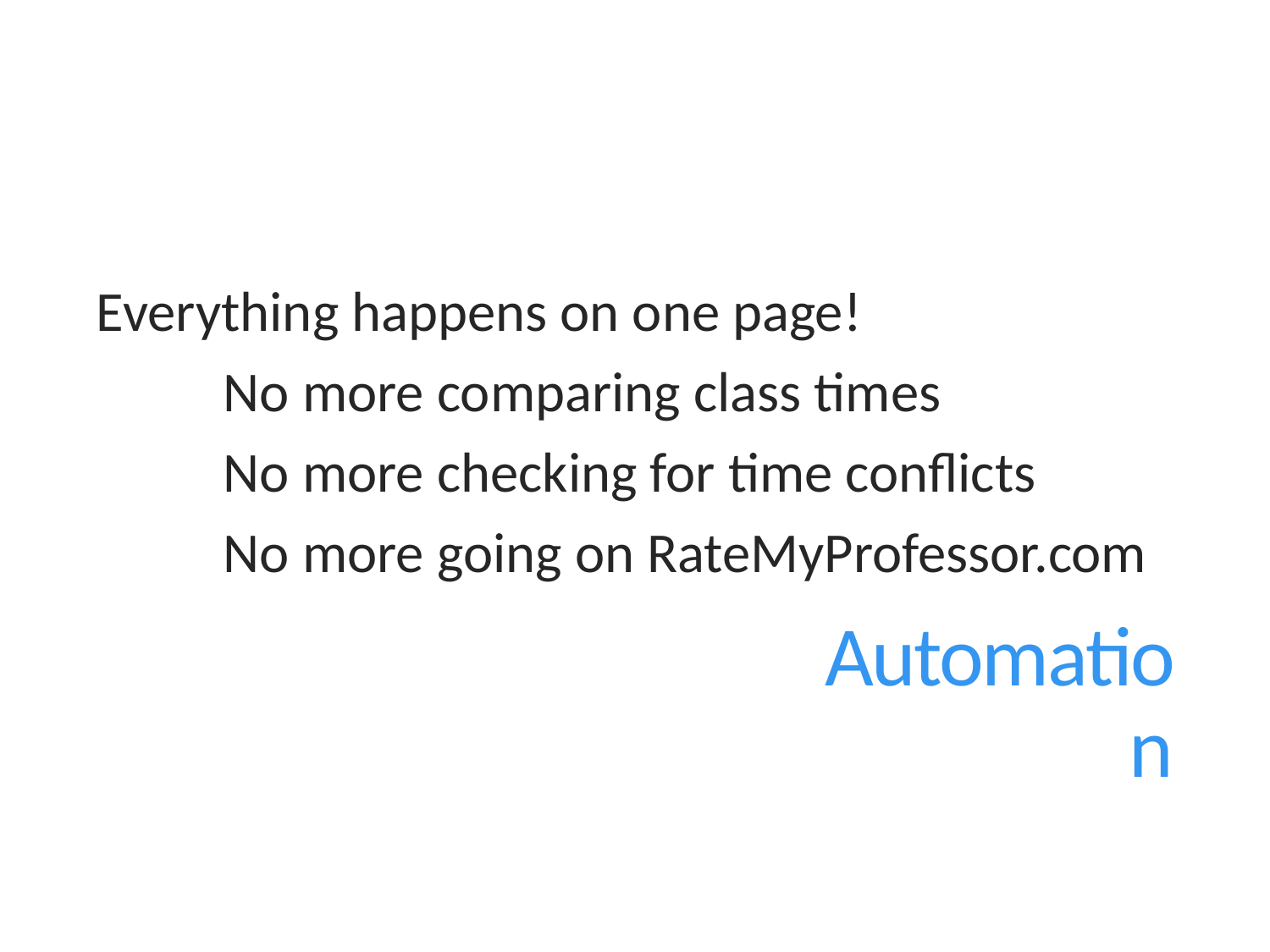

# Automation
Everything happens on one page!
	No more comparing class times
	No more checking for time conflicts
	No more going on RateMyProfessor.com